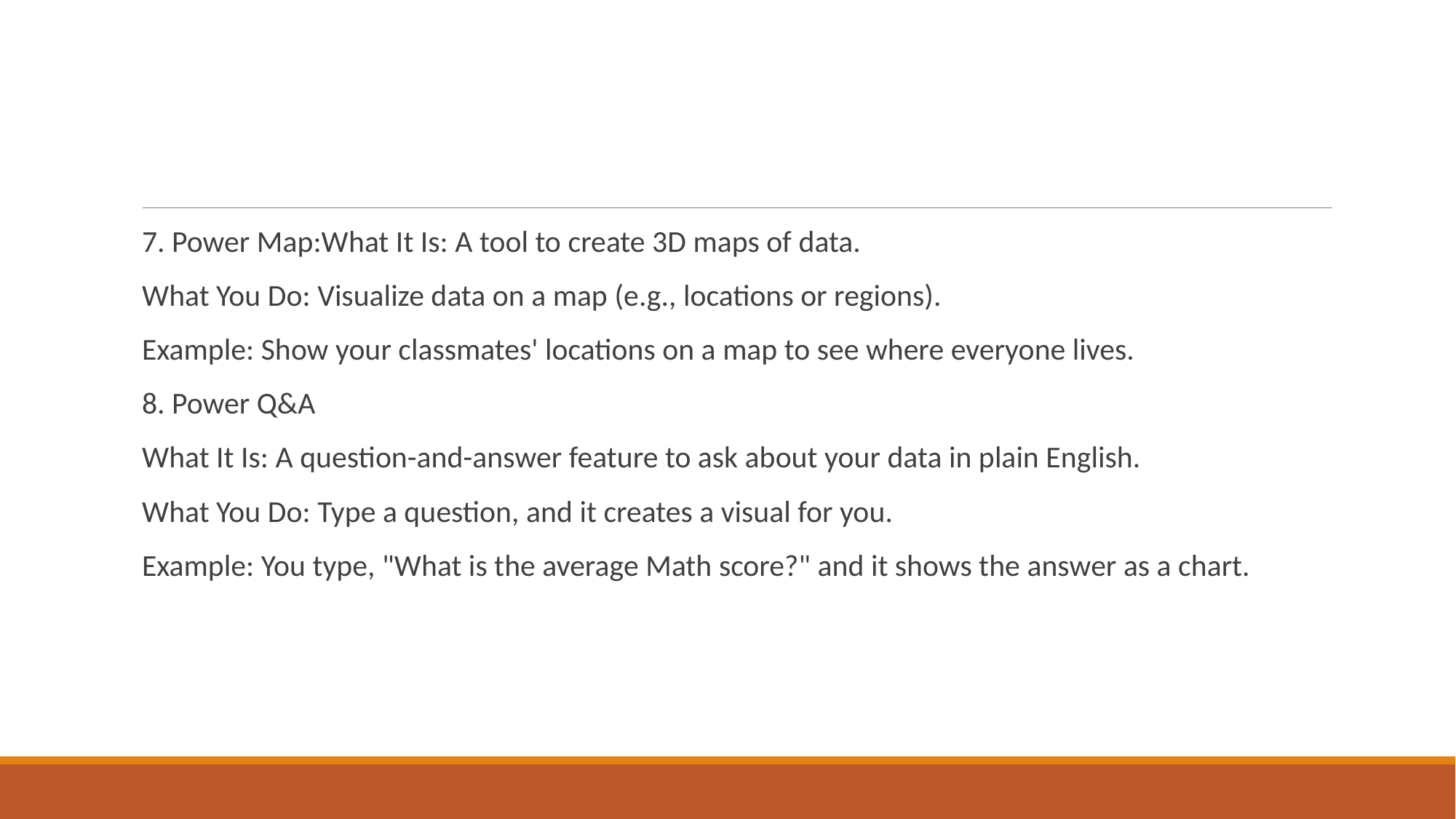

#
7. Power Map:What It Is: A tool to create 3D maps of data.
What You Do: Visualize data on a map (e.g., locations or regions).
Example: Show your classmates' locations on a map to see where everyone lives.
8. Power Q&A
What It Is: A question-and-answer feature to ask about your data in plain English.
What You Do: Type a question, and it creates a visual for you.
Example: You type, "What is the average Math score?" and it shows the answer as a chart.